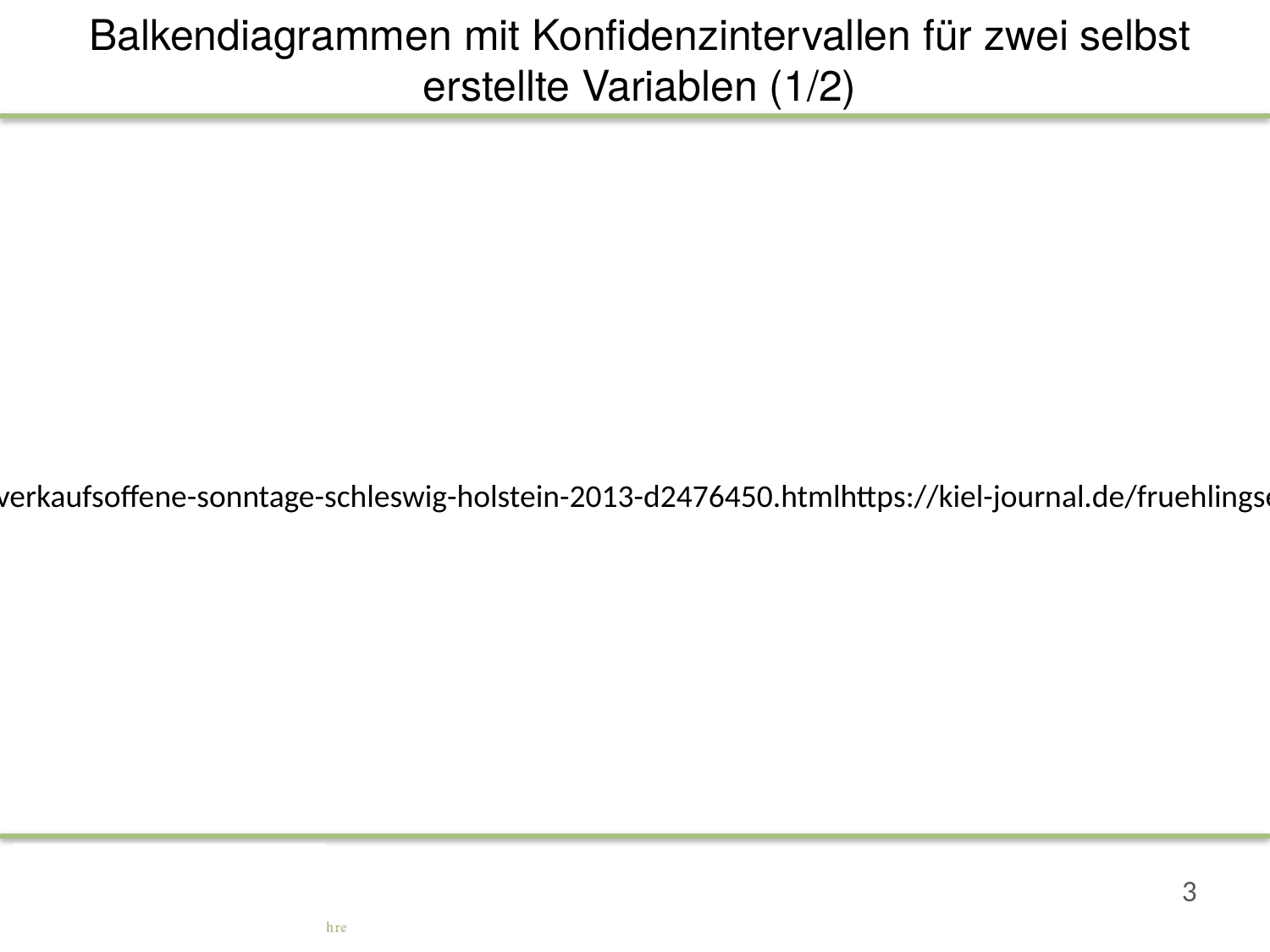

# Balkendiagrammen mit Konfidenzintervallen für zwei selbst erstellte Variablen (1/2)
https://www.myheimat.de/kiel/freizeit/verkaufsoffene-sonntage-schleswig-holstein-2013-d2476450.html https://kiel-journal.de/fruehlingserwachen-mit-sonntagsoeffnung-in-kiel/

3